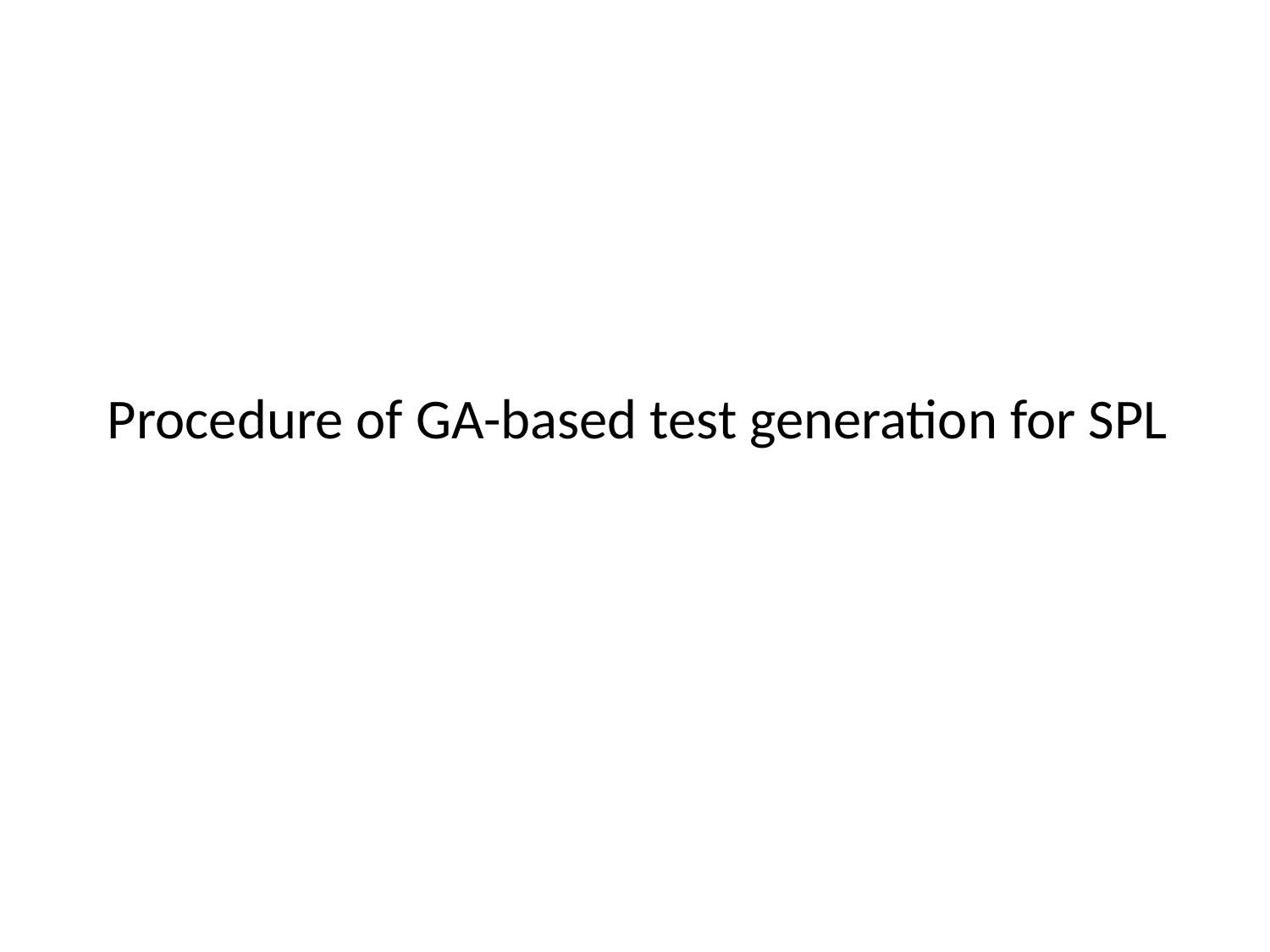

Procedure of GA-based test generation for SPL